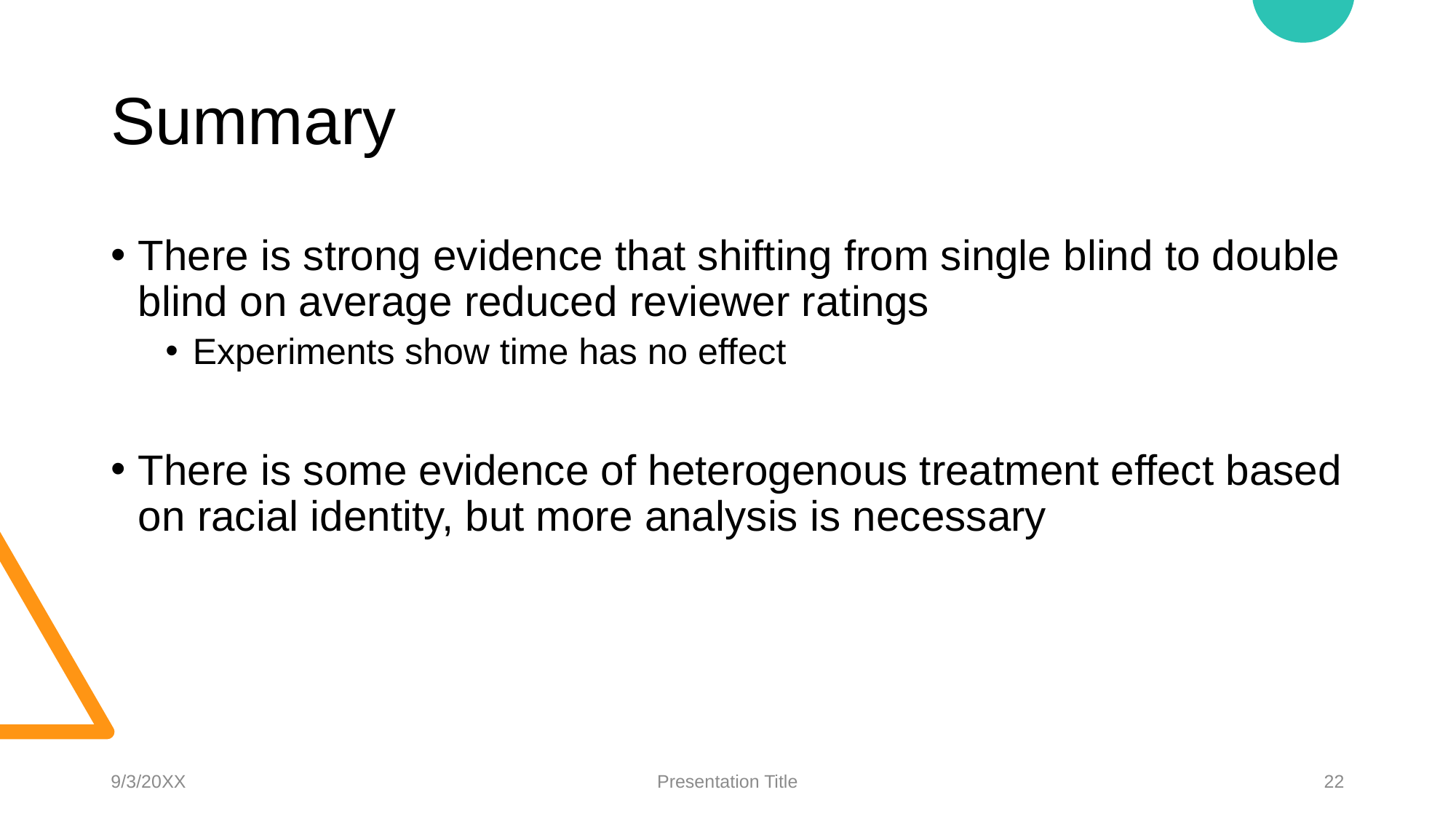

# Summary
There is strong evidence that shifting from single blind to double blind on average reduced reviewer ratings
Experiments show time has no effect

There is some evidence of heterogenous treatment effect based on racial identity, but more analysis is necessary
9/3/20XX
Presentation Title
22